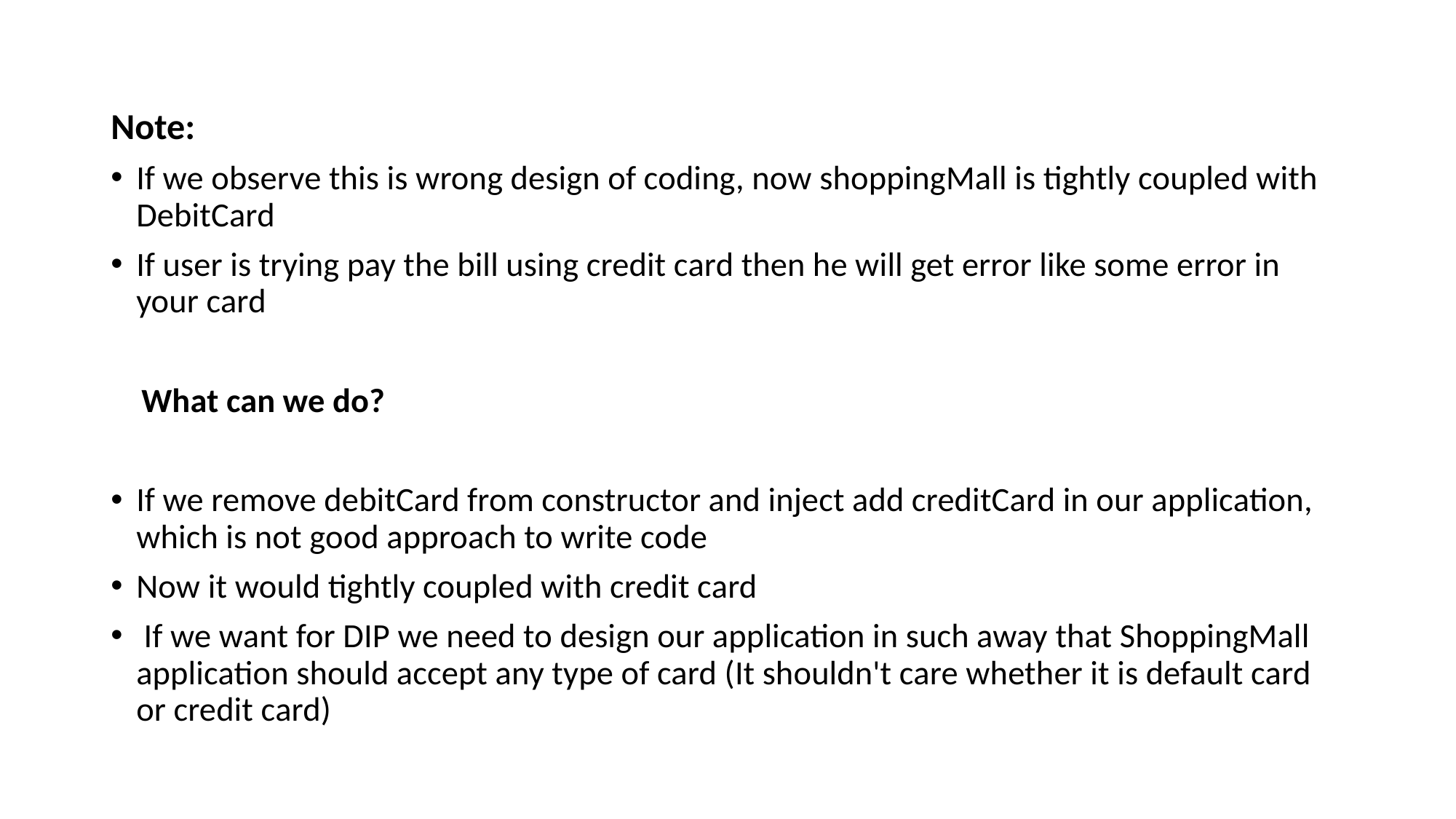

Note:
If we observe this is wrong design of coding, now shoppingMall is tightly coupled with DebitCard
If user is trying pay the bill using credit card then he will get error like some error in your card

    What can we do?

If we remove debitCard from constructor and inject add creditCard in our application, which is not good approach to write code
Now it would tightly coupled with credit card
 If we want for DIP we need to design our application in such away that ShoppingMall application should accept any type of card (It shouldn't care whether it is default card or credit card)